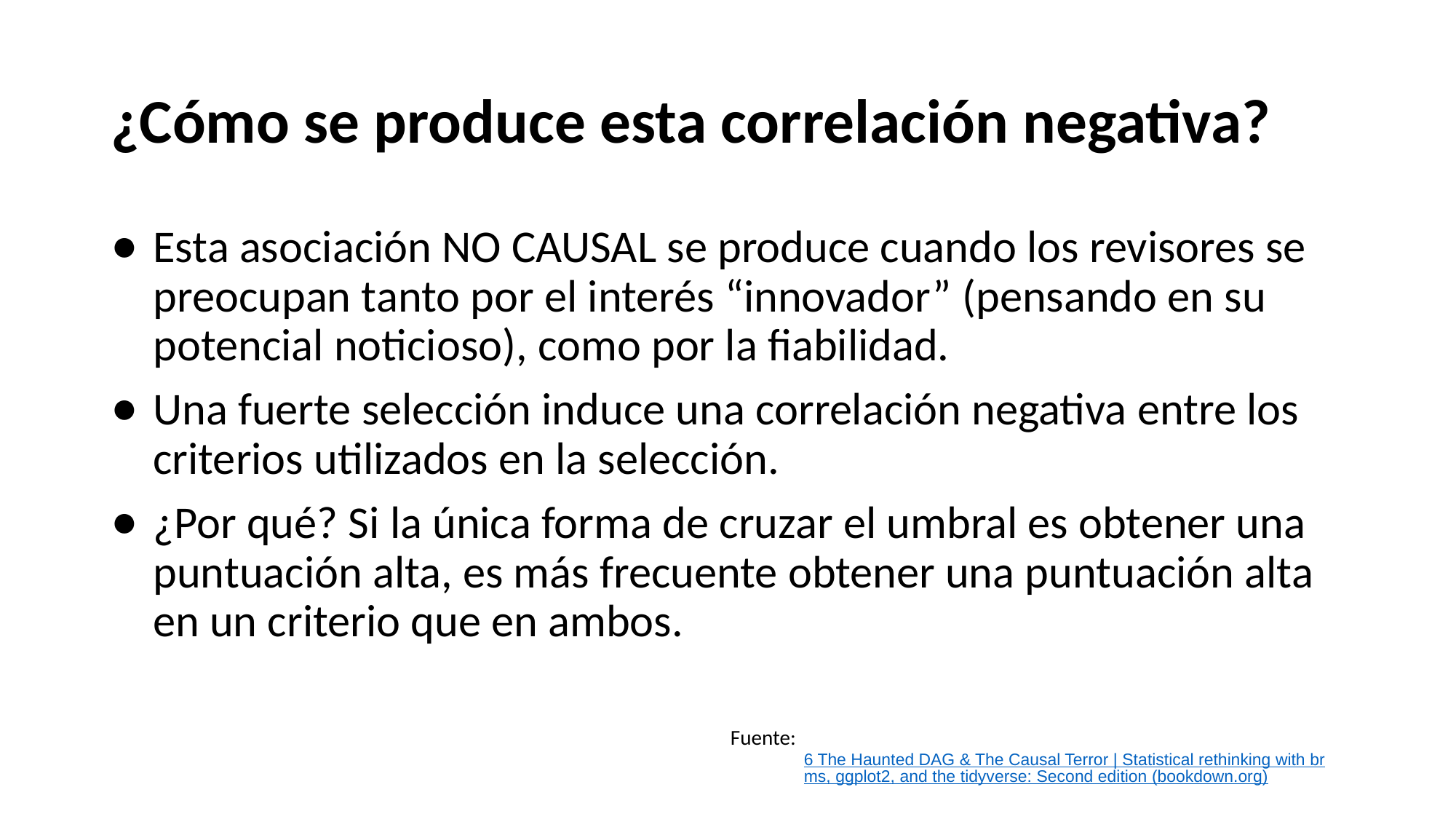

# ¿Cómo se produce esta correlación negativa?
Esta asociación NO CAUSAL se produce cuando los revisores se preocupan tanto por el interés “innovador” (pensando en su potencial noticioso), como por la fiabilidad.
Una fuerte selección induce una correlación negativa entre los criterios utilizados en la selección.
¿Por qué? Si la única forma de cruzar el umbral es obtener una puntuación alta, es más frecuente obtener una puntuación alta en un criterio que en ambos.
Fuente: 6 The Haunted DAG & The Causal Terror | Statistical rethinking with brms, ggplot2, and the tidyverse: Second edition (bookdown.org)